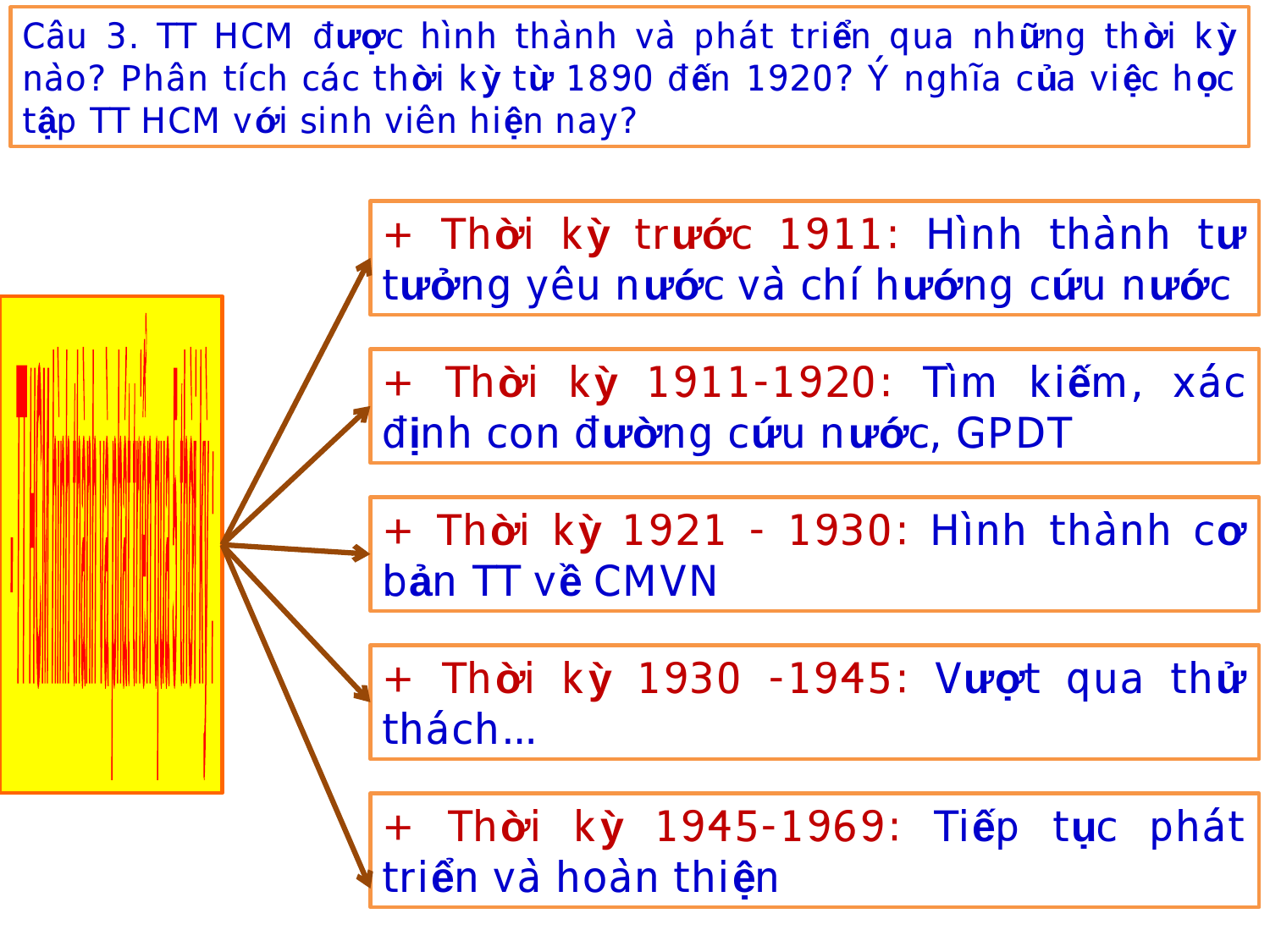

Câu 3. TT HCM được hình thành và phát triển qua những thời kỳ nào? Phân tích các thời kỳ từ 1890 đến 1920? Ý nghĩa của việc học tập TT HCM với sinh viên hiện nay?
+ Thời kỳ trước 1911: Hình thành tư tưởng yêu nước và chí hướng cứu nước

- TT HCM hình thành và phát triển qua 5 thời kỳ :
+ Thời kỳ 1911-1920: Tìm kiếm, xác định con đường cứu nước, GPDT
+ Thời kỳ 1921 - 1930: Hình thành cơ bản TT về CMVN
+ Thời kỳ 1930 -1945: Vượt qua thử thách…
+ Thời kỳ 1945-1969: Tiếp tục phát triển và hoàn thiện